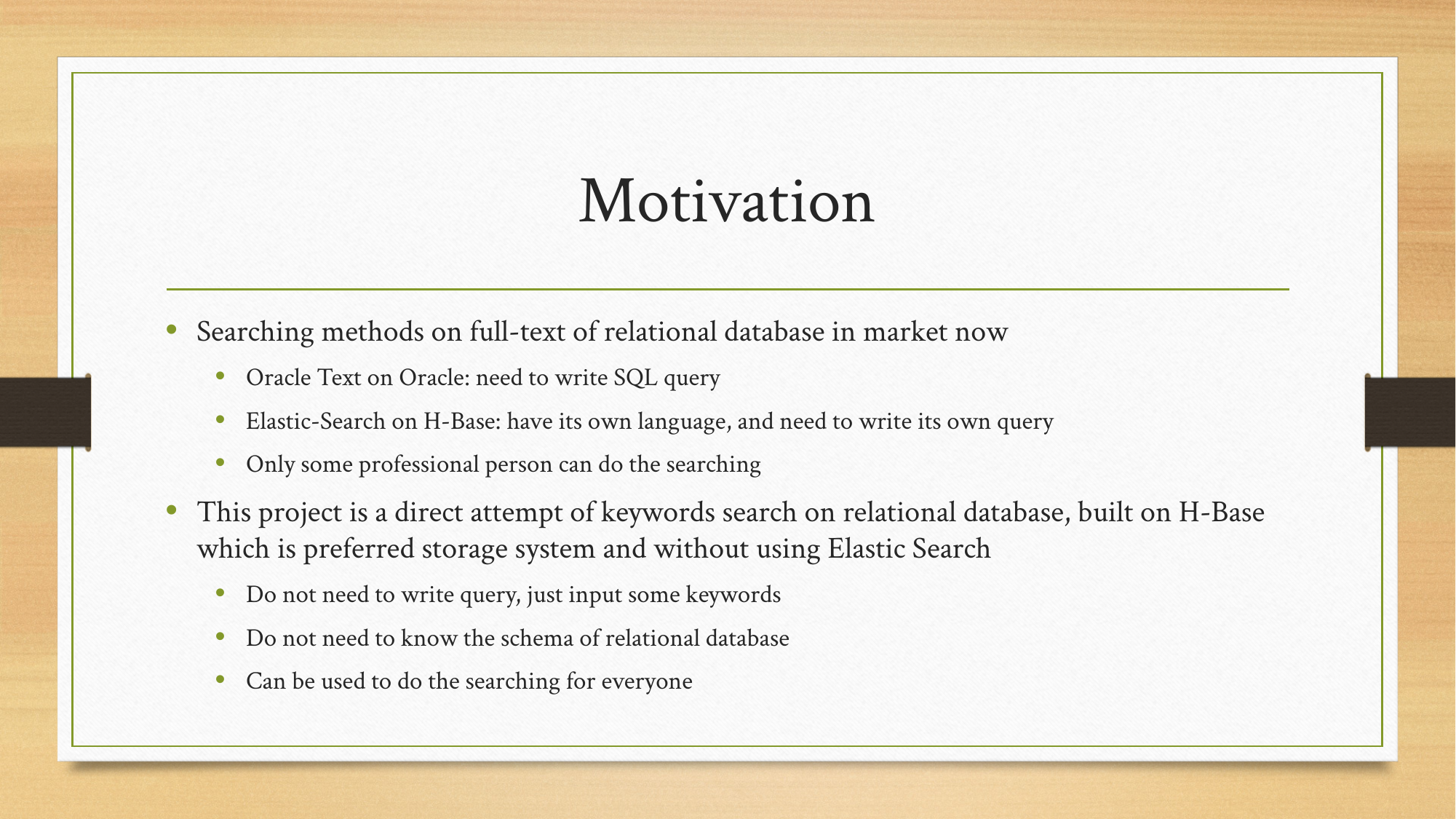

# Motivation
Searching methods on full-text of relational database in market now
Oracle Text on Oracle: need to write SQL query
Elastic-Search on H-Base: have its own language, and need to write its own query
Only some professional person can do the searching
This project is a direct attempt of keywords search on relational database, built on H-Base which is preferred storage system and without using Elastic Search
Do not need to write query, just input some keywords
Do not need to know the schema of relational database
Can be used to do the searching for everyone